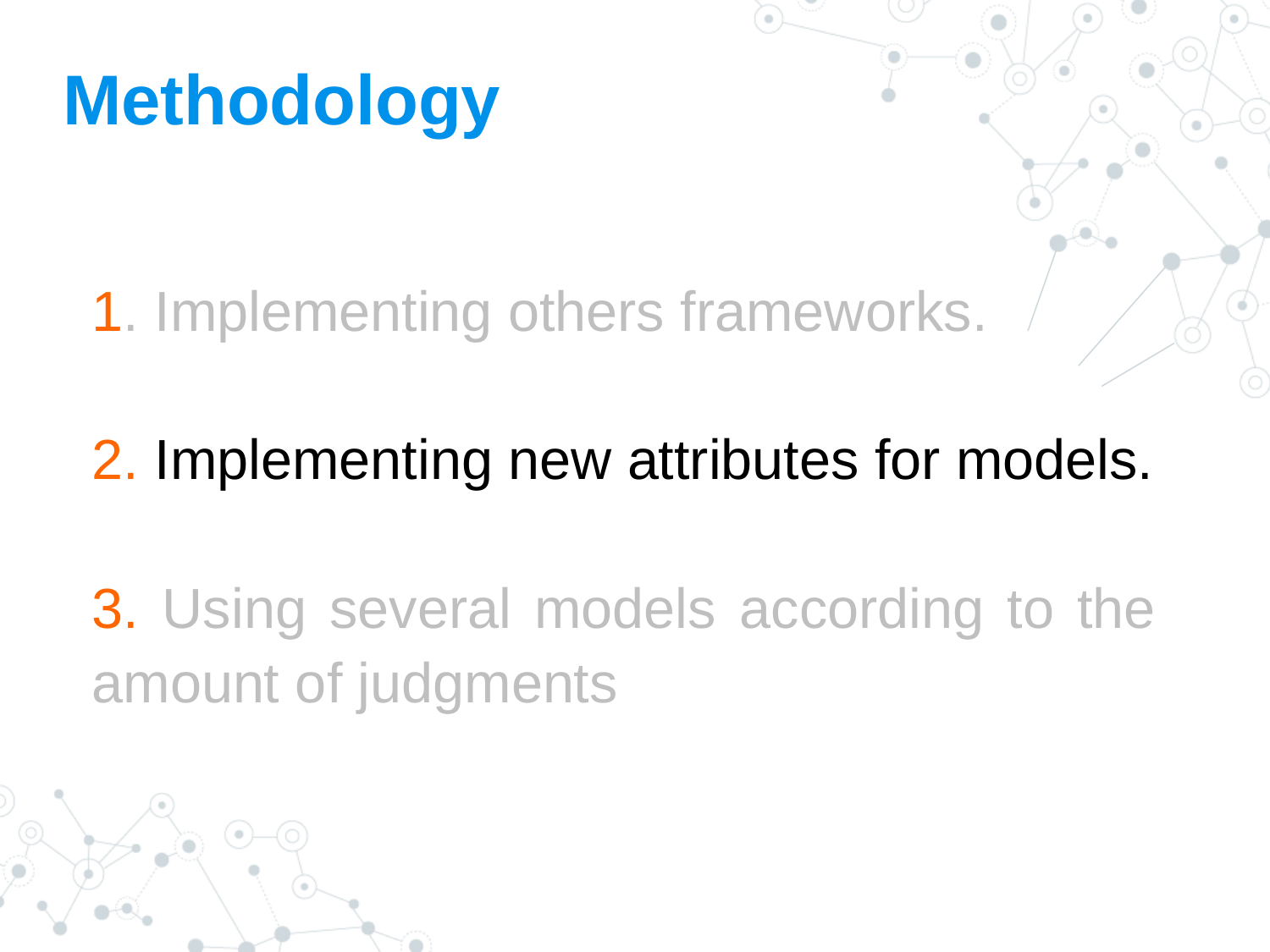

Methodology

1. Implementing others frameworks.

2. Implementing new attributes for models.

3. Using several models according to the amount of judgments